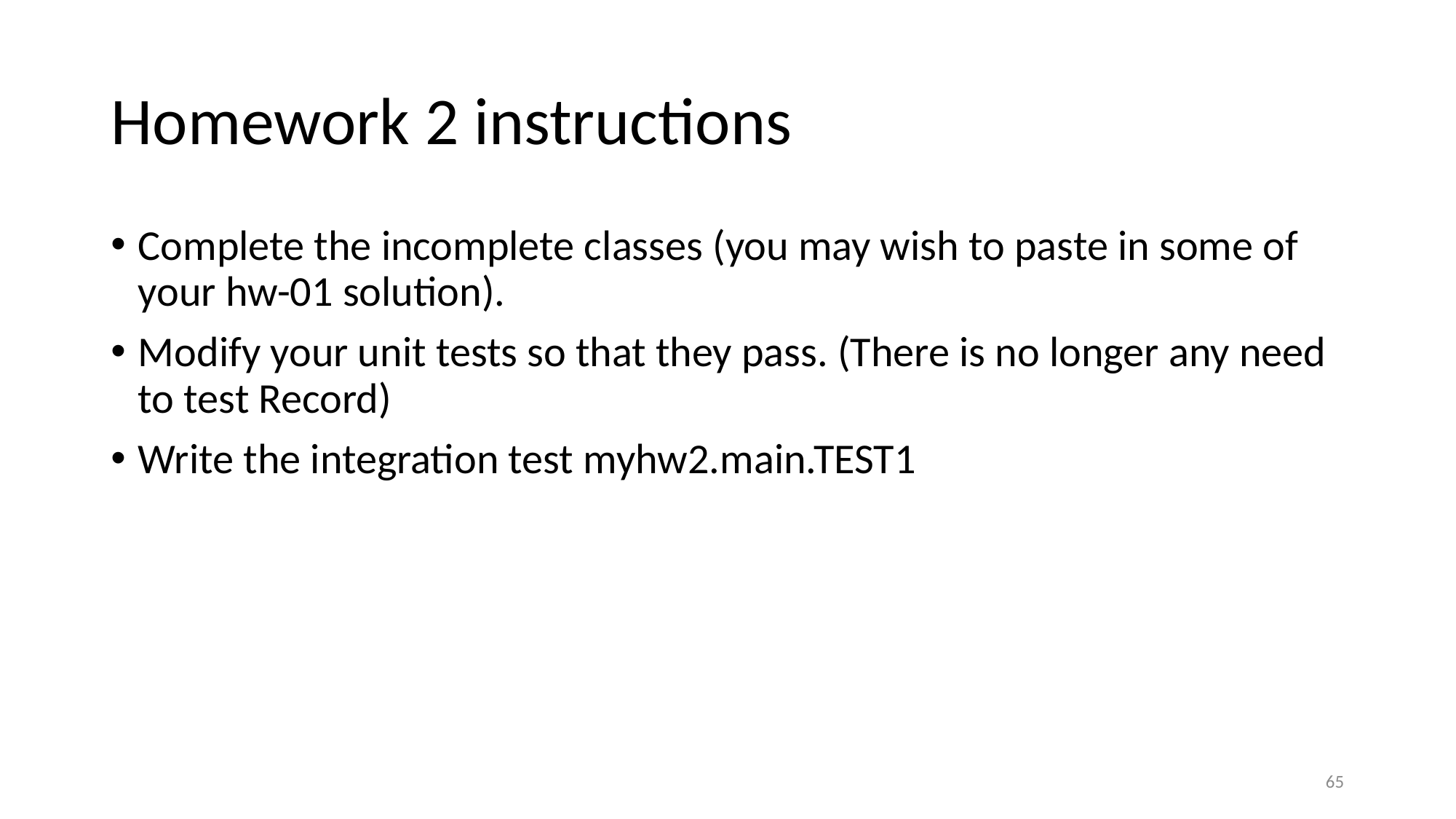

# Homework 2 instructions
Complete the incomplete classes (you may wish to paste in some of your hw-01 solution).
Modify your unit tests so that they pass. (There is no longer any need to test Record)
Write the integration test myhw2.main.TEST1
65